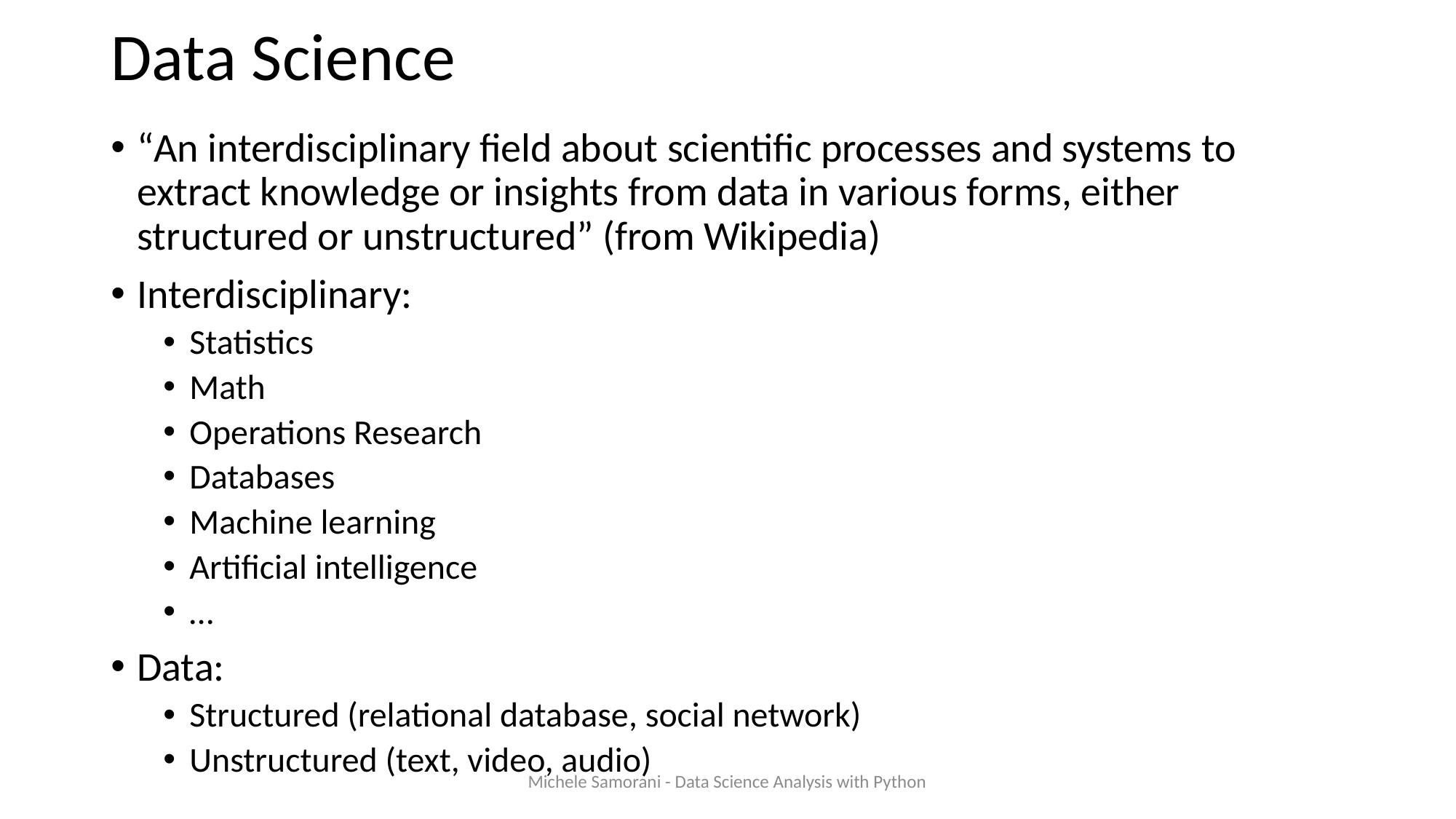

# Data Science
“An interdisciplinary field about scientific processes and systems to extract knowledge or insights from data in various forms, either structured or unstructured” (from Wikipedia)
Interdisciplinary:
Statistics
Math
Operations Research
Databases
Machine learning
Artificial intelligence
…
Data:
Structured (relational database, social network)
Unstructured (text, video, audio)

Michele Samorani - Data Science Analysis with Python